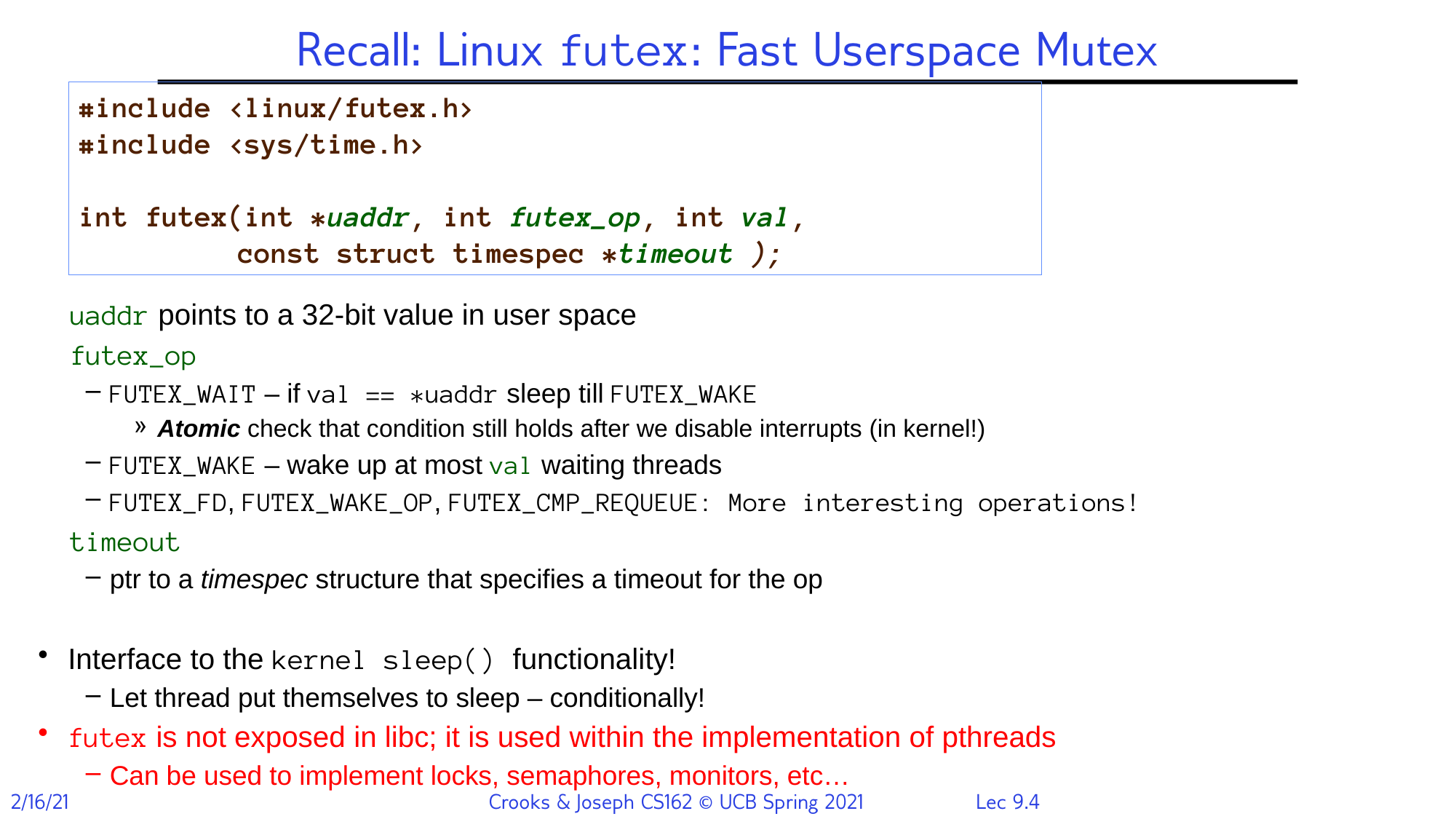

# Recall: Linux futex: Fast Userspace Mutex
#include <linux/futex.h>
#include <sys/time.h>

int futex(int *uaddr, int futex_op, int val,
	   const struct timespec *timeout );
  uaddr points to a 32-bit value in user space
  futex_op
FUTEX_WAIT – if val == *uaddr sleep till FUTEX_WAKE
Atomic check that condition still holds after we disable interrupts (in kernel!)
FUTEX_WAKE – wake up at most val waiting threads
FUTEX_FD, FUTEX_WAKE_OP, FUTEX_CMP_REQUEUE: More interesting operations!
  timeout
ptr to a timespec structure that specifies a timeout for the op

Interface to the kernel sleep() functionality!
Let thread put themselves to sleep – conditionally!
futex is not exposed in libc; it is used within the implementation of pthreads
Can be used to implement locks, semaphores, monitors, etc…